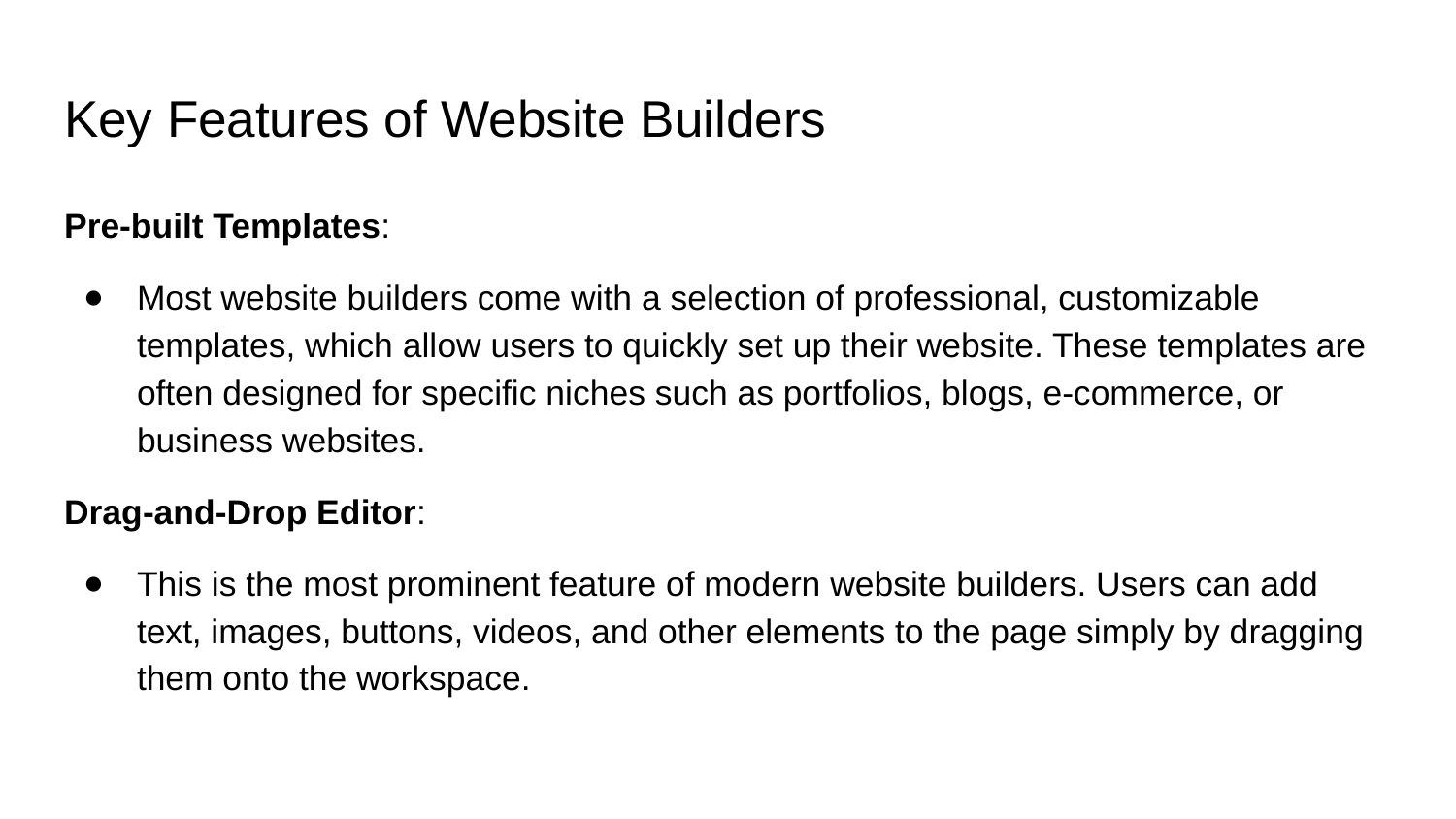

# Key Features of Website Builders
Pre-built Templates:
Most website builders come with a selection of professional, customizable templates, which allow users to quickly set up their website. These templates are often designed for specific niches such as portfolios, blogs, e-commerce, or business websites.
Drag-and-Drop Editor:
This is the most prominent feature of modern website builders. Users can add text, images, buttons, videos, and other elements to the page simply by dragging them onto the workspace.